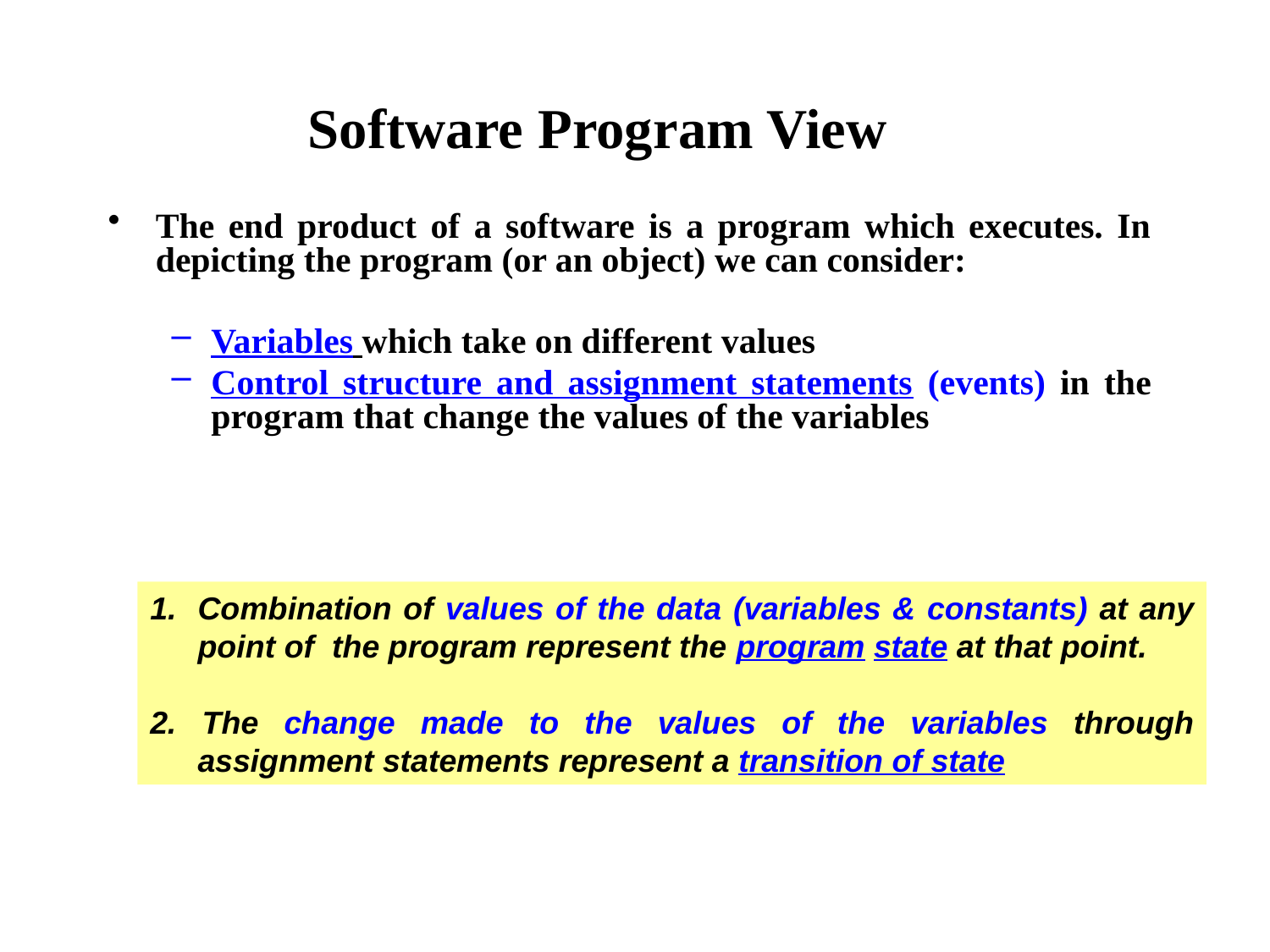

# Software Program View
The end product of a software is a program which executes. In depicting the program (or an object) we can consider:

Variables which take on different values
Control structure and assignment statements (events) in the program that change the values of the variables
Combination of values of the data (variables & constants) at any point of  the program represent the program state at that point.

2. The change made to the values of the variables through assignment statements represent a transition of state